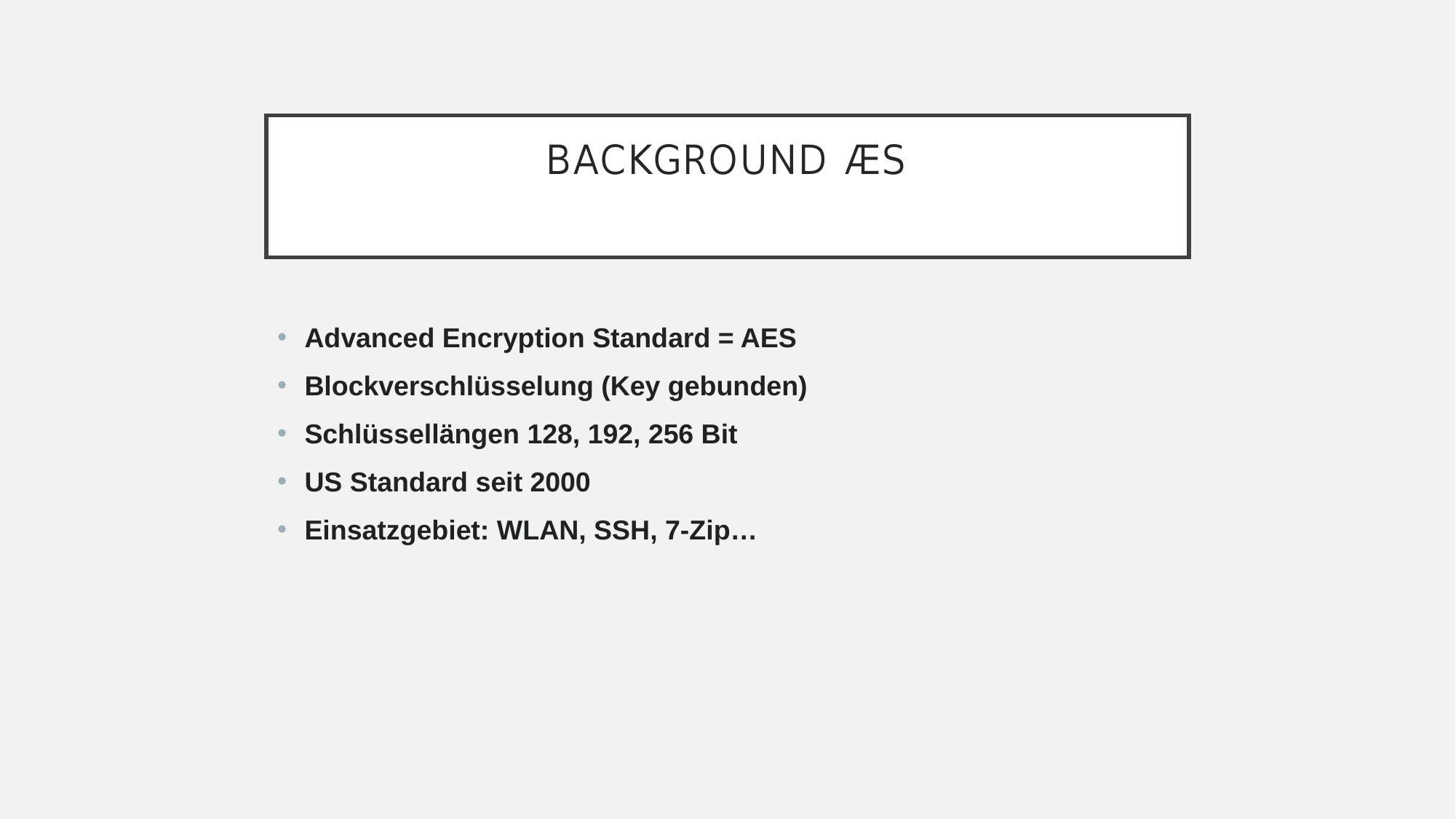

# Background AES
Advanced Encryption Standard = AES
Blockverschlüsselung (Key gebunden)
Schlüssellängen 128, 192, 256 Bit
US Standard seit 2000
Einsatzgebiet: WLAN, SSH, 7-Zip…